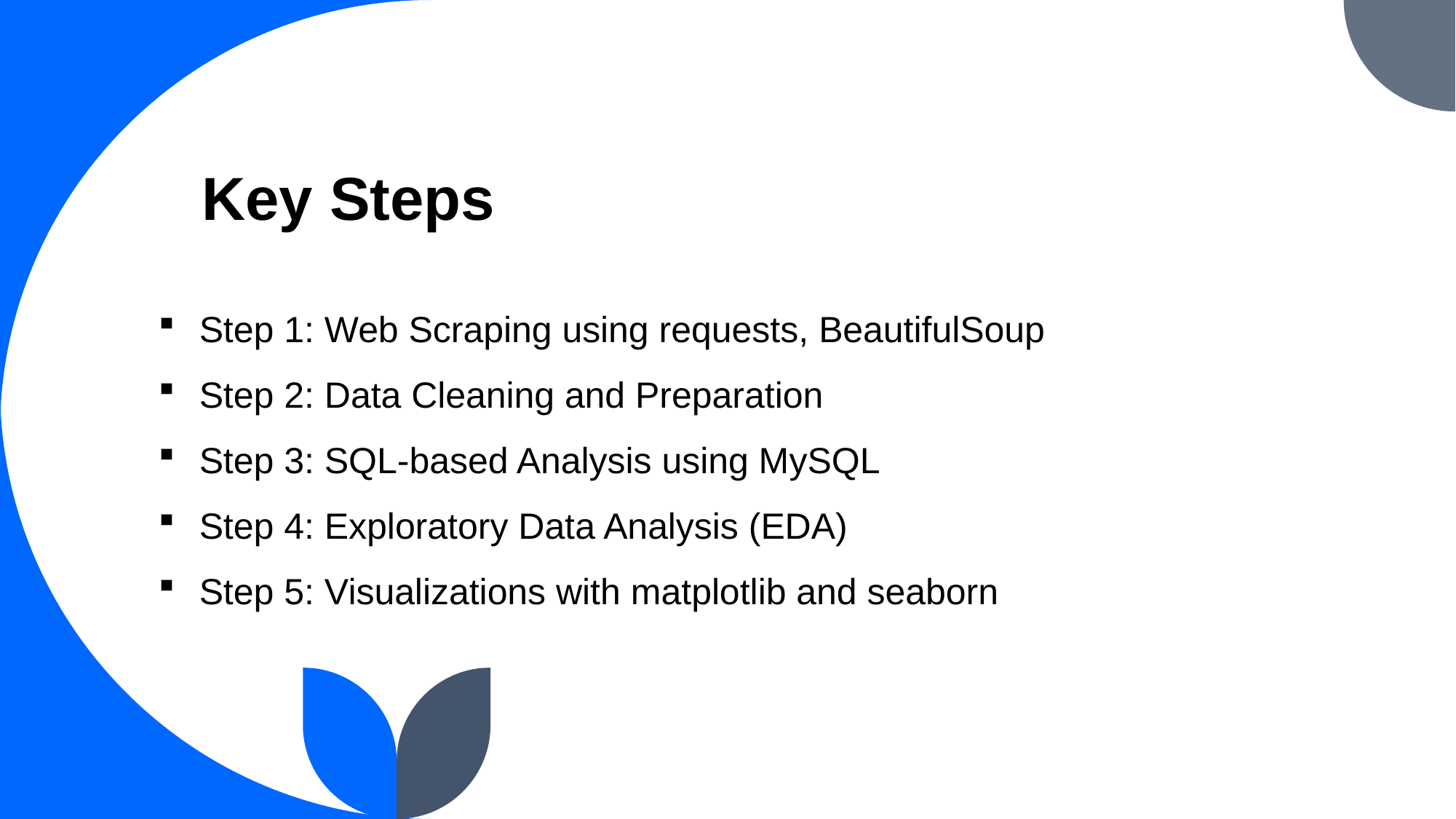

# Key Steps
Step 1: Web Scraping using requests, BeautifulSoup
Step 2: Data Cleaning and Preparation
Step 3: SQL-based Analysis using MySQL
Step 4: Exploratory Data Analysis (EDA)
Step 5: Visualizations with matplotlib and seaborn